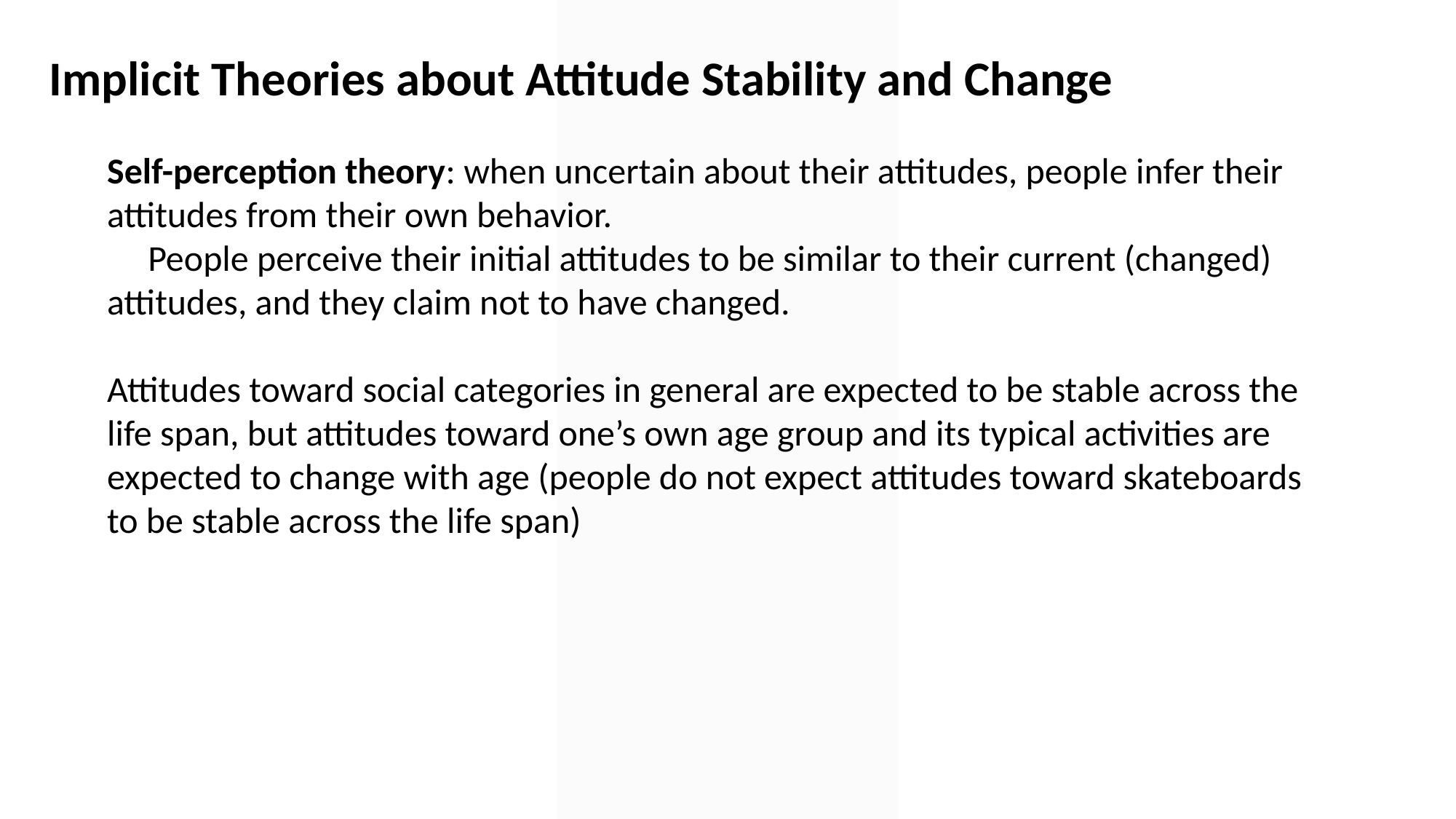

Implicit Theories about Attitude Stability and Change
Self-perception theory: when uncertain about their attitudes, people infer their attitudes from their own behavior.
     People perceive their initial attitudes to be similar to their current (changed) attitudes, and they claim not to have changed.

Attitudes toward social categories in general are expected to be stable across the life span, but attitudes toward one’s own age group and its typical activities are expected to change with age (people do not expect attitudes toward skateboards to be stable across the life span)